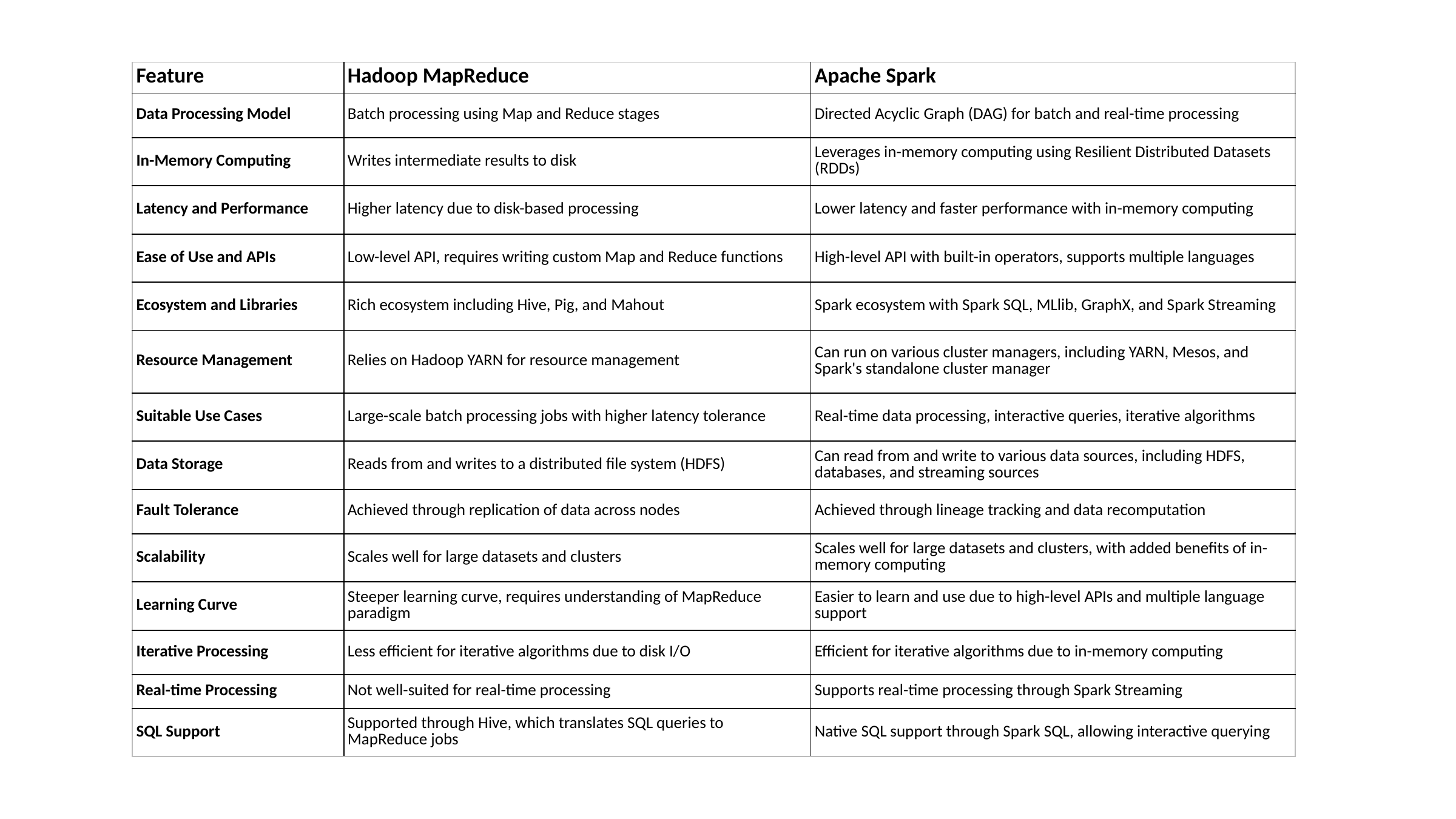

| Feature | Hadoop MapReduce | Apache Spark |
| --- | --- | --- |
| Data Processing Model | Batch processing using Map and Reduce stages | Directed Acyclic Graph (DAG) for batch and real-time processing |
| In-Memory Computing | Writes intermediate results to disk | Leverages in-memory computing using Resilient Distributed Datasets (RDDs) |
| Latency and Performance | Higher latency due to disk-based processing | Lower latency and faster performance with in-memory computing |
| Ease of Use and APIs | Low-level API, requires writing custom Map and Reduce functions | High-level API with built-in operators, supports multiple languages |
| Ecosystem and Libraries | Rich ecosystem including Hive, Pig, and Mahout | Spark ecosystem with Spark SQL, MLlib, GraphX, and Spark Streaming |
| Resource Management | Relies on Hadoop YARN for resource management | Can run on various cluster managers, including YARN, Mesos, and Spark's standalone cluster manager |
| Suitable Use Cases | Large-scale batch processing jobs with higher latency tolerance | Real-time data processing, interactive queries, iterative algorithms |
| Data Storage | Reads from and writes to a distributed file system (HDFS) | Can read from and write to various data sources, including HDFS, databases, and streaming sources |
| Fault Tolerance | Achieved through replication of data across nodes | Achieved through lineage tracking and data recomputation |
| Scalability | Scales well for large datasets and clusters | Scales well for large datasets and clusters, with added benefits of in-memory computing |
| Learning Curve | Steeper learning curve, requires understanding of MapReduce paradigm | Easier to learn and use due to high-level APIs and multiple language support |
| Iterative Processing | Less efficient for iterative algorithms due to disk I/O | Efficient for iterative algorithms due to in-memory computing |
| Real-time Processing | Not well-suited for real-time processing | Supports real-time processing through Spark Streaming |
| SQL Support | Supported through Hive, which translates SQL queries to MapReduce jobs | Native SQL support through Spark SQL, allowing interactive querying |